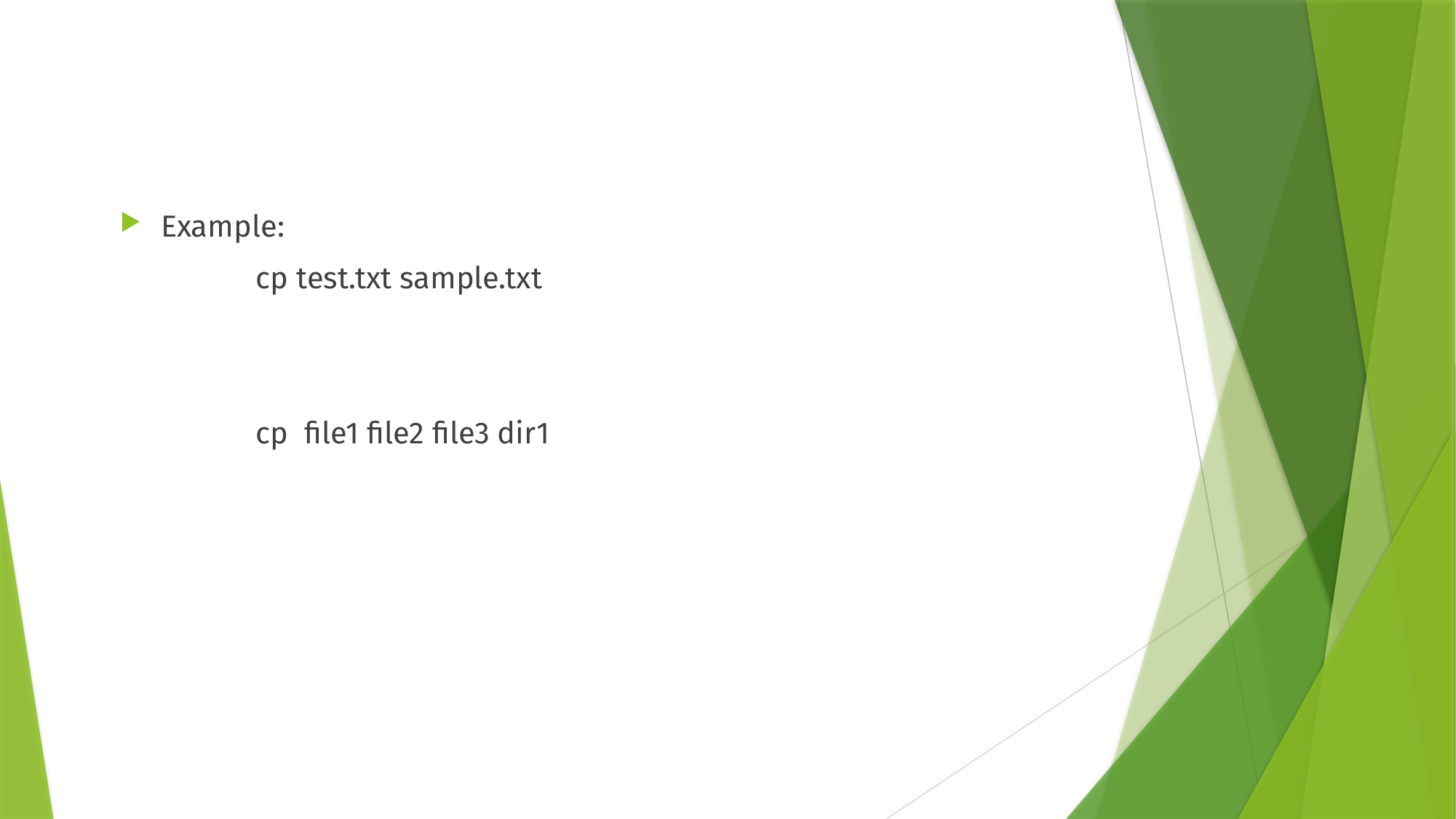

Example:
                 cp test.txt sample.txt

                 cp  file1 file2 file3 dir1